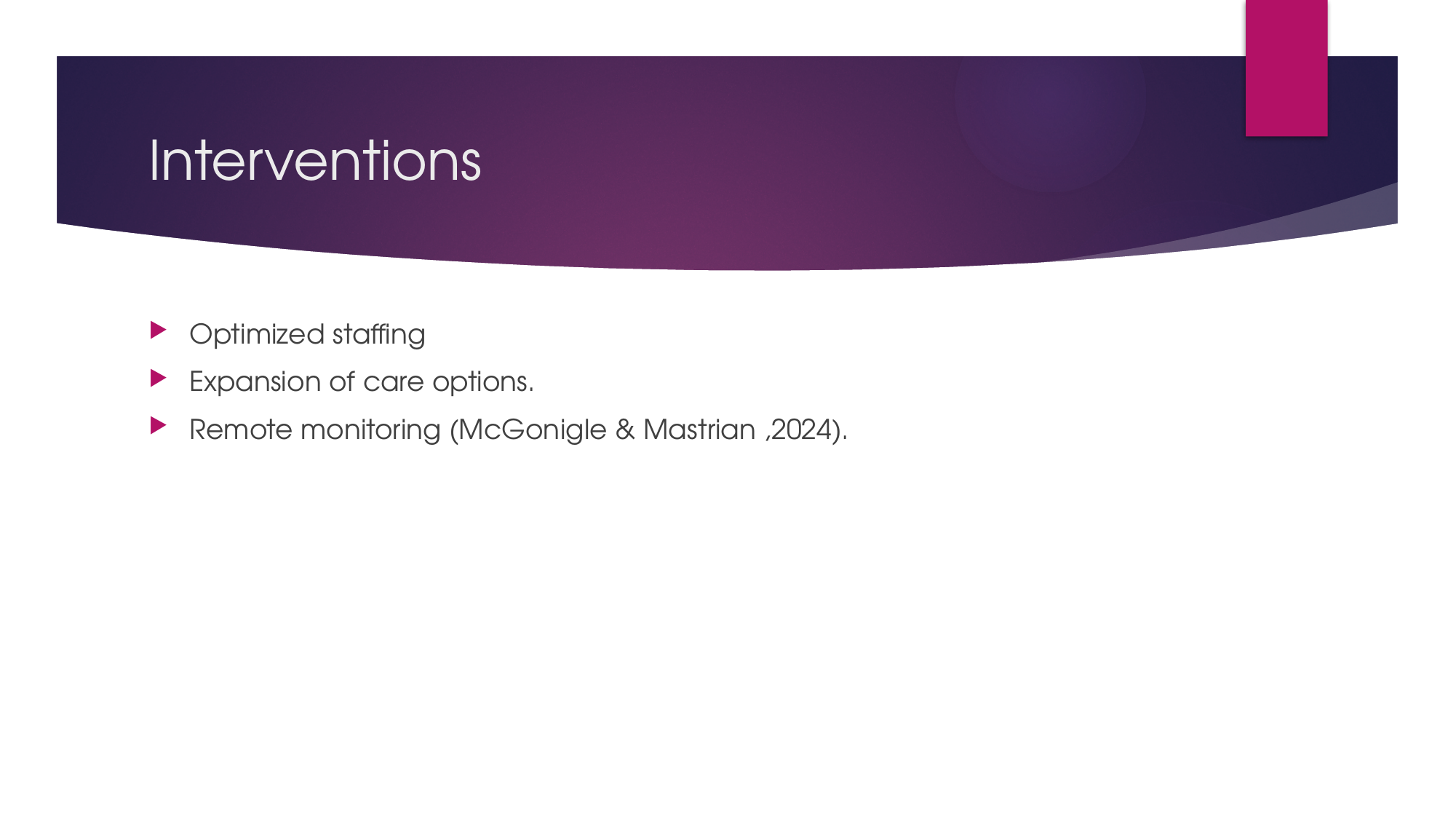

# Interventions
Optimized staffing
Expansion of care options.
Remote monitoring (McGonigle & Mastrian ,2024).